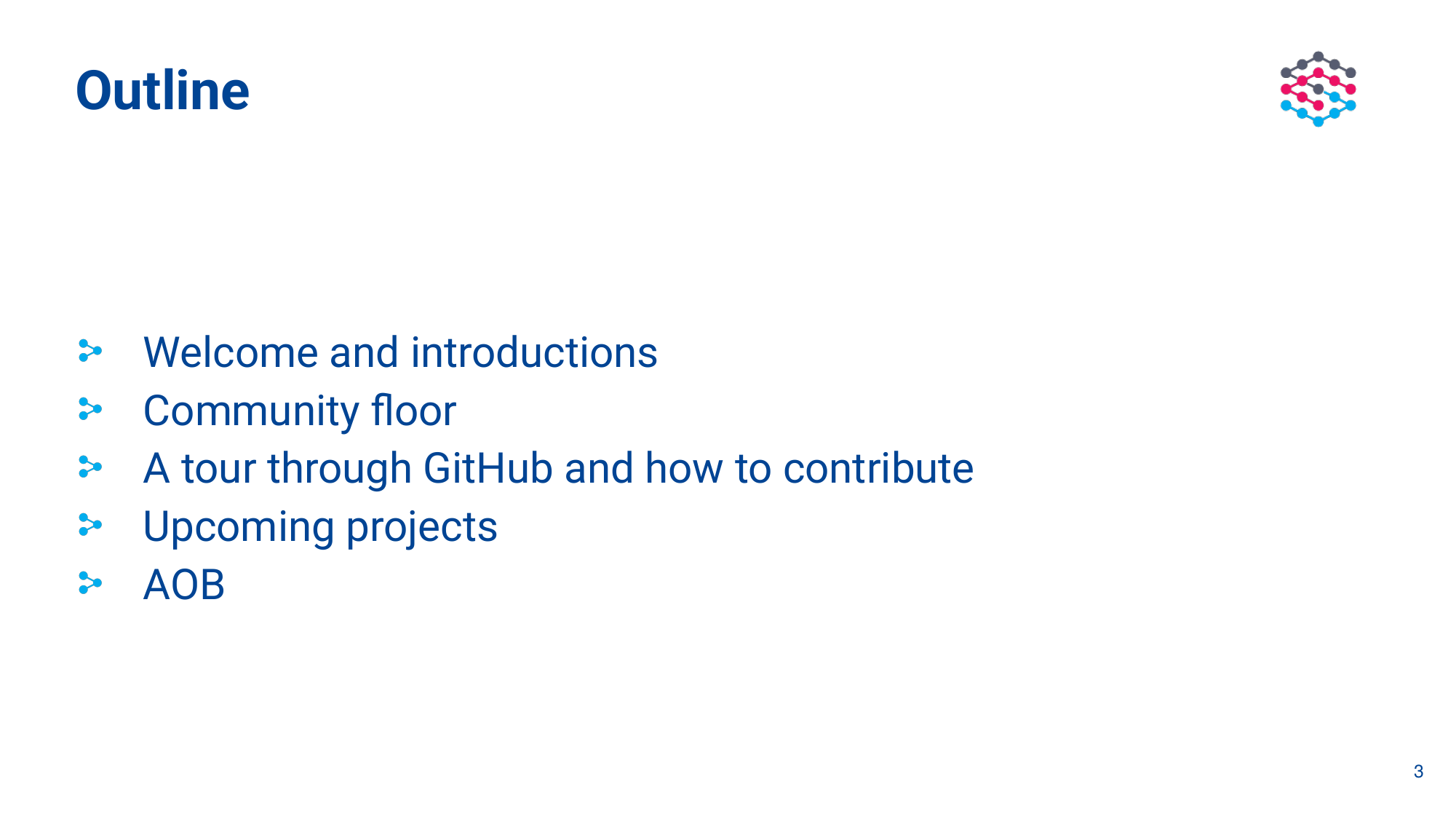

# Outline
Welcome and introductions
Community floor
A tour through GitHub and how to contribute
Upcoming projects
AOB